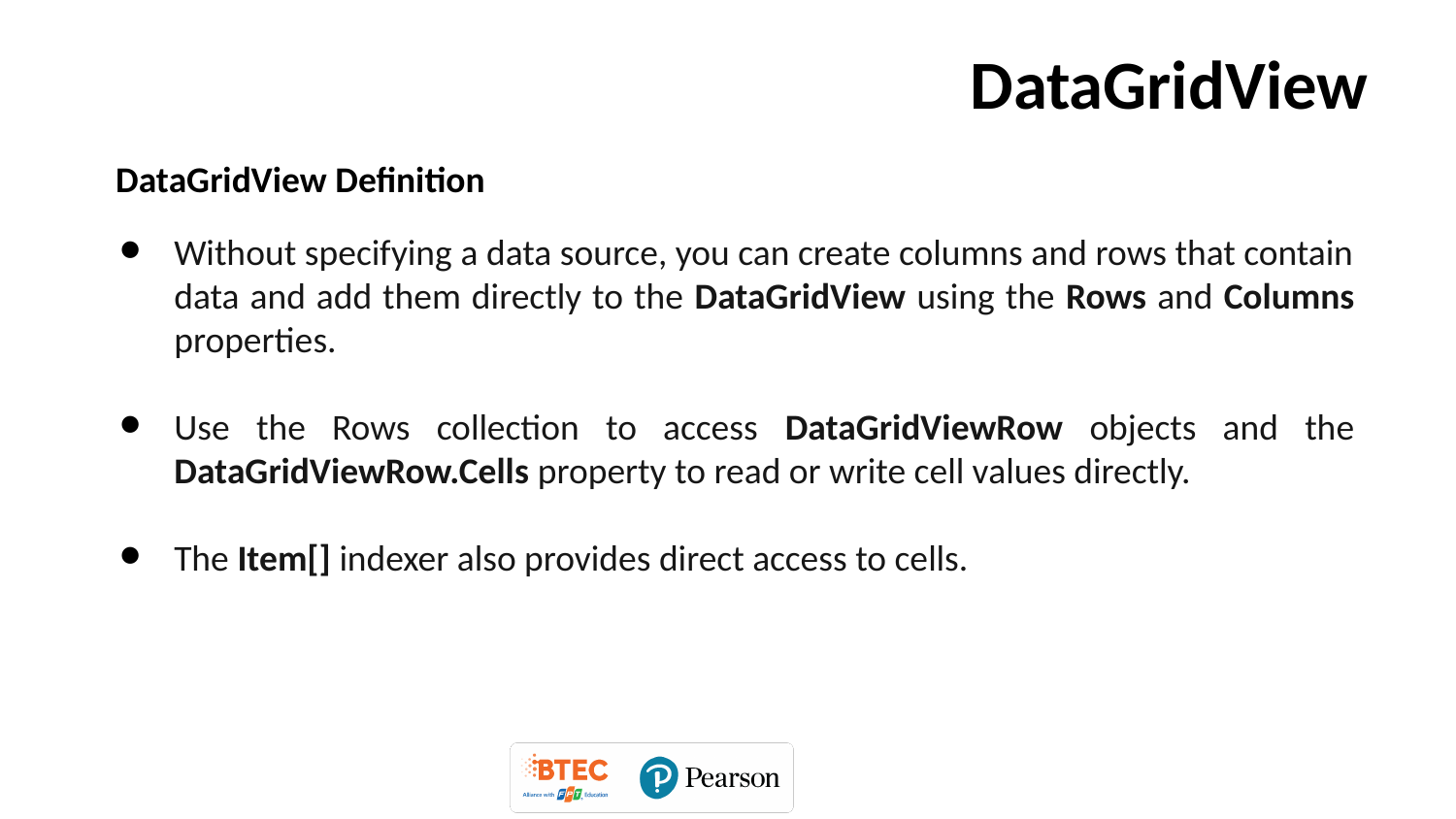

# DataGridView

DataGridView Definition
Without specifying a data source, you can create columns and rows that contain data and add them directly to the DataGridView using the Rows and Columns properties.

Use the Rows collection to access DataGridViewRow objects and the DataGridViewRow.Cells property to read or write cell values directly.

The Item[] indexer also provides direct access to cells.